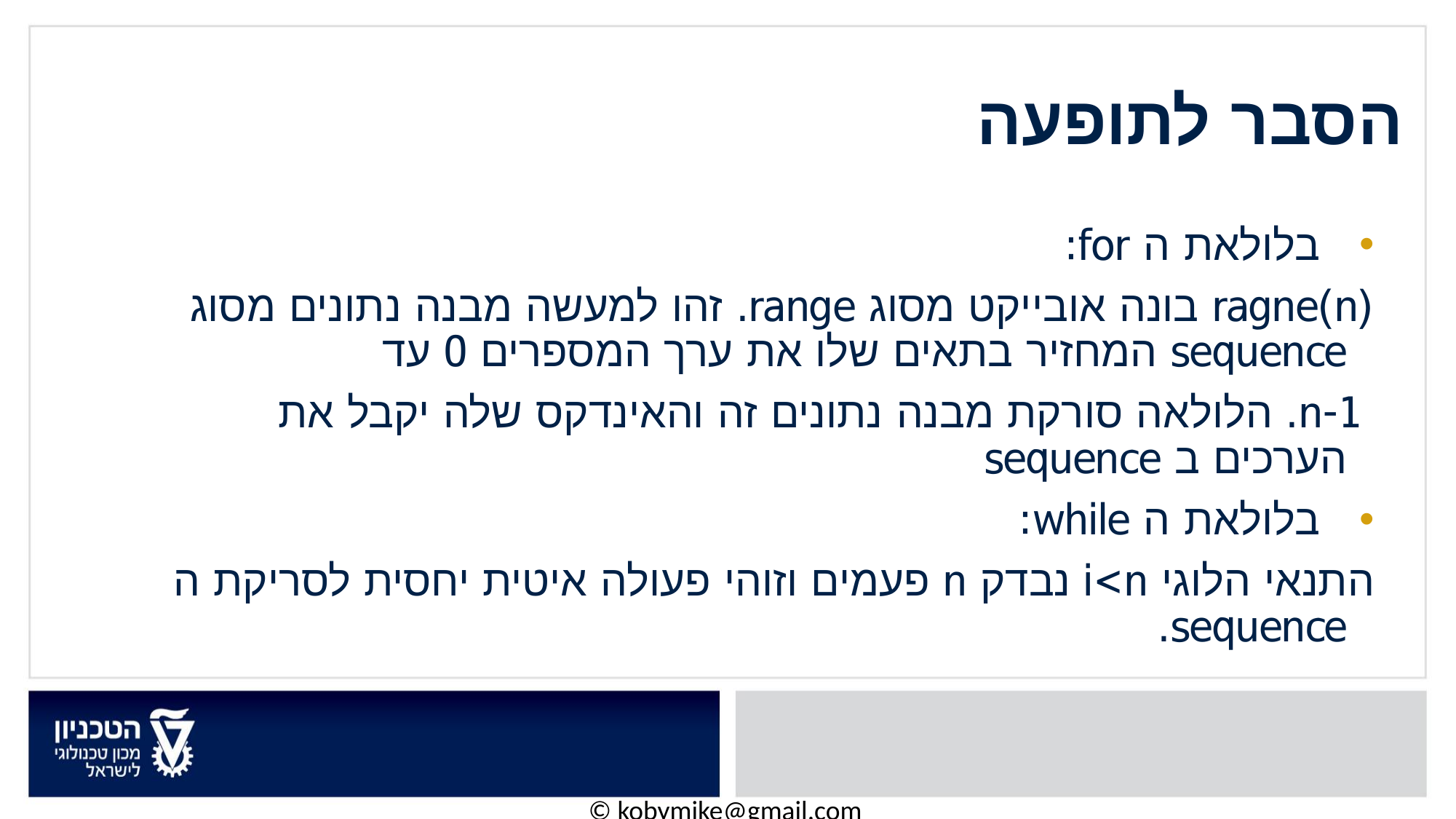

# הסבר לתופעה
בלולאת ה for:
ragne(n) בונה אובייקט מסוג range. זהו למעשה מבנה נתונים מסוג sequence המחזיר בתאים שלו את ערך המספרים 0 עד
 n-1. הלולאה סורקת מבנה נתונים זה והאינדקס שלה יקבל את הערכים ב sequence
בלולאת ה while:
התנאי הלוגי i<n נבדק n פעמים וזוהי פעולה איטית יחסית לסריקת ה sequence.